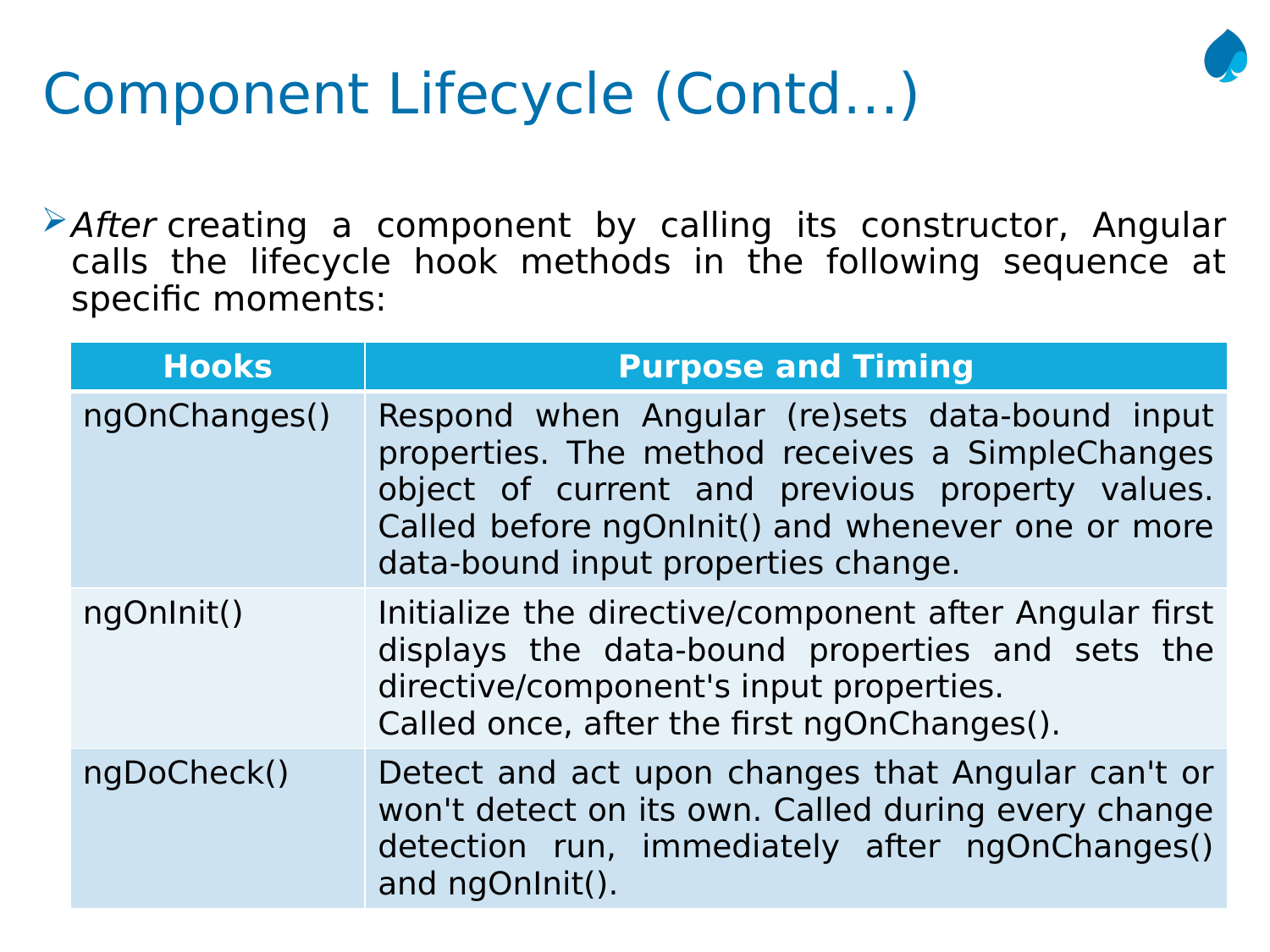

# Component Lifecycle (Contd…)
After creating a component by calling its constructor, Angular calls the lifecycle hook methods in the following sequence at specific moments:

| Hooks | Purpose and Timing |
| --- | --- |
| ngOnChanges() | Respond when Angular (re)sets data-bound input properties. The method receives a SimpleChanges object of current and previous property values. Called before ngOnInit() and whenever one or more data-bound input properties change. |
| ngOnInit() | Initialize the directive/component after Angular first displays the data-bound properties and sets the directive/component's input properties. Called once, after the first ngOnChanges(). |
| ngDoCheck() | Detect and act upon changes that Angular can't or won't detect on its own. Called during every change detection run, immediately after ngOnChanges() and ngOnInit(). |